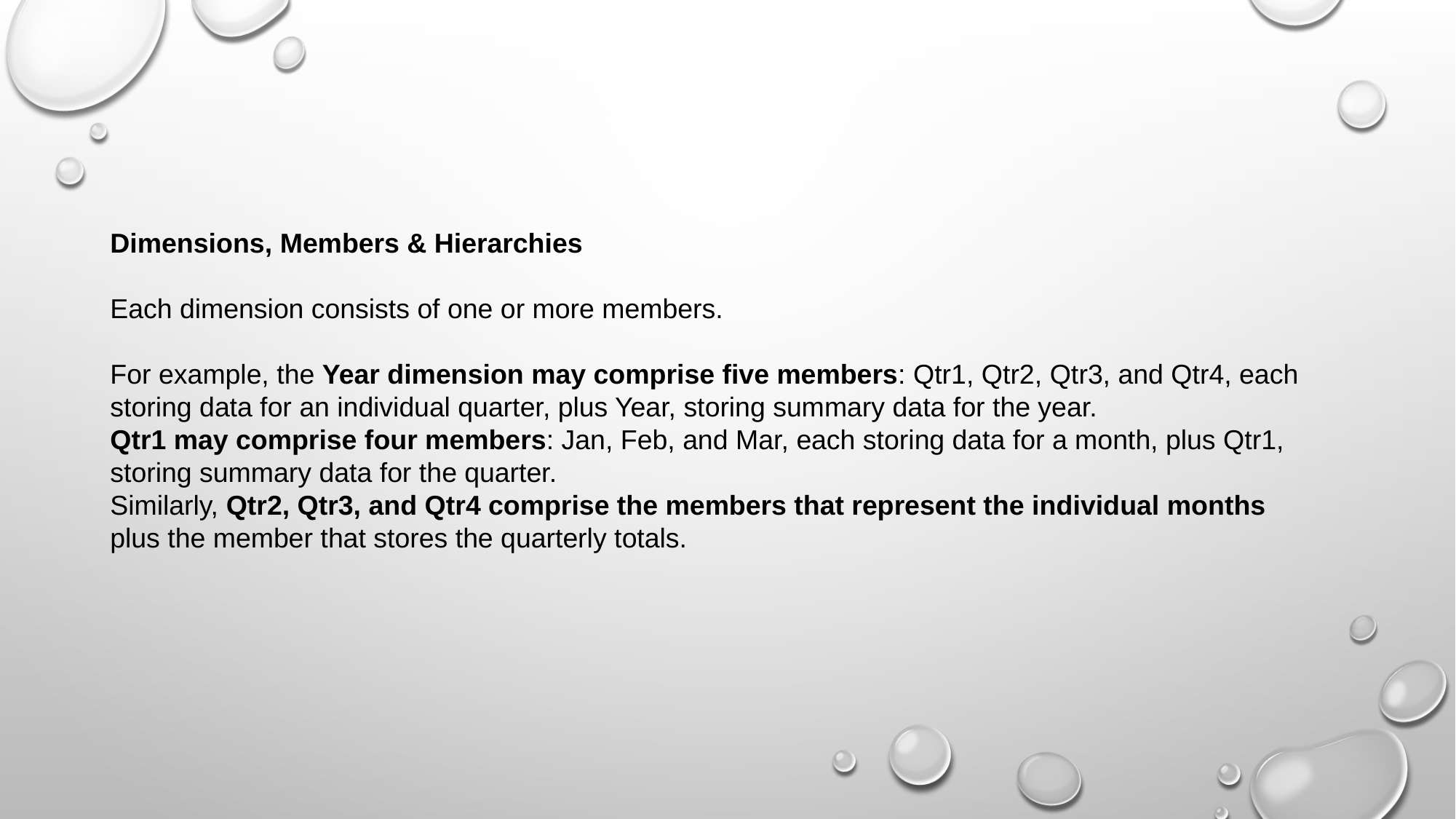

Dimensions, Members & Hierarchies

Each dimension consists of one or more members.

For example, the Year dimension may comprise five members: Qtr1, Qtr2, Qtr3, and Qtr4, each storing data for an individual quarter, plus Year, storing summary data for the year.
Qtr1 may comprise four members: Jan, Feb, and Mar, each storing data for a month, plus Qtr1, storing summary data for the quarter.
Similarly, Qtr2, Qtr3, and Qtr4 comprise the members that represent the individual months plus the member that stores the quarterly totals.